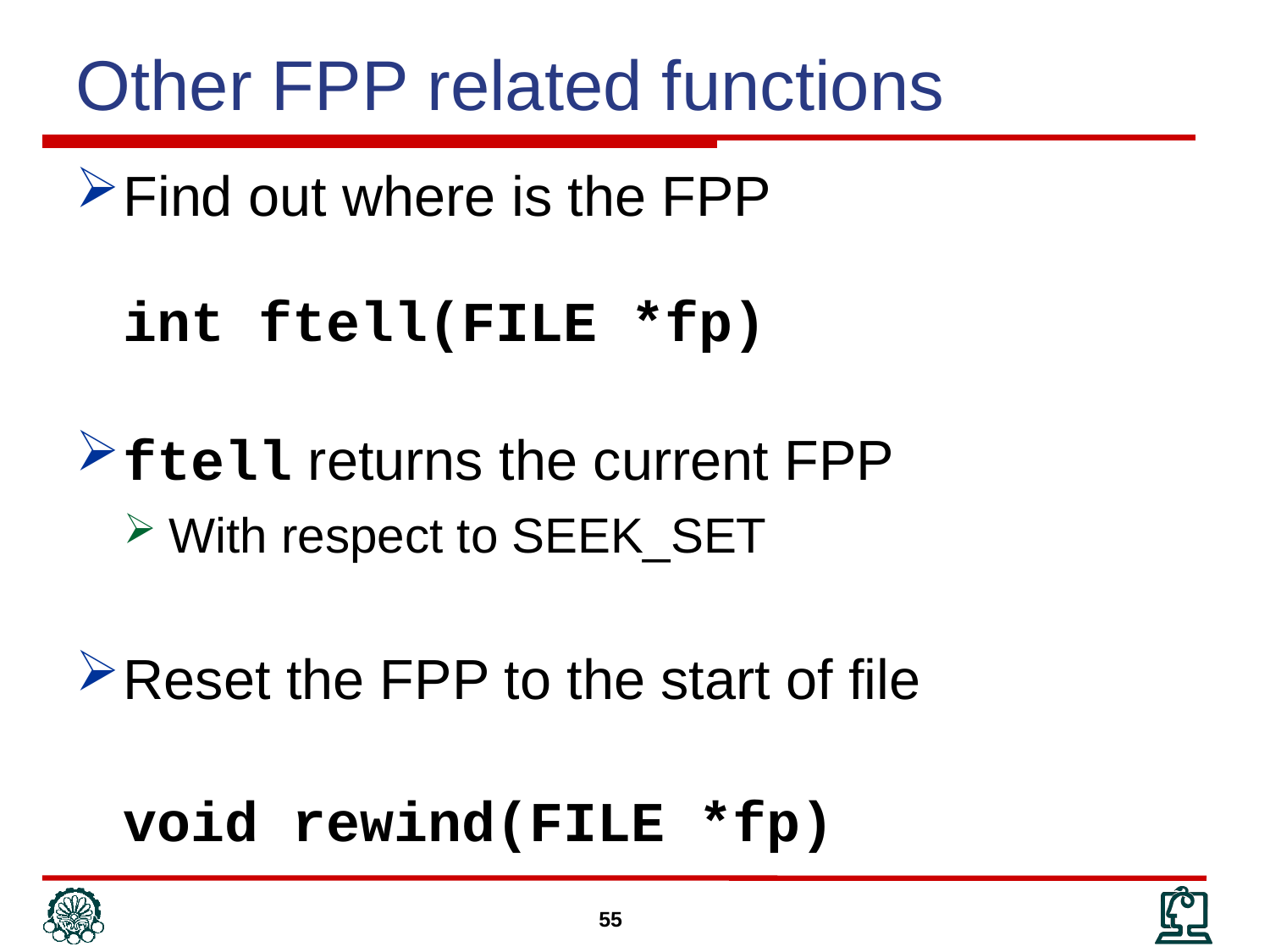

Other FPP related functions
Find out where is the FPP

	int ftell(FILE *fp)

ftell returns the current FPP
With respect to SEEK_SET

Reset the FPP to the start of file

	void rewind(FILE *fp)
55